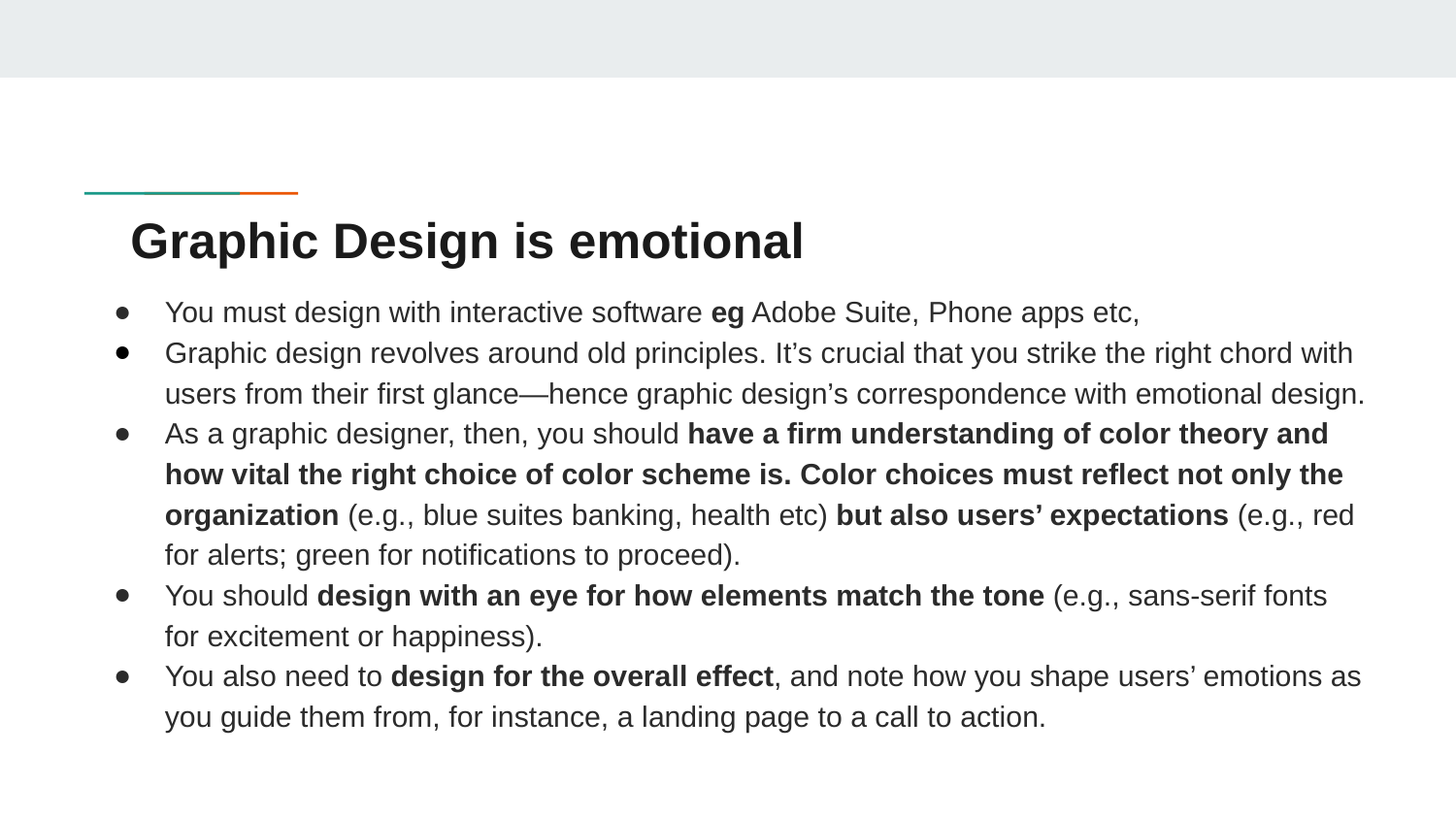

# Graphic Design is emotional
You must design with interactive software eg Adobe Suite, Phone apps etc,
Graphic design revolves around old principles. It’s crucial that you strike the right chord with users from their first glance—hence graphic design’s correspondence with emotional design.
As a graphic designer, then, you should have a firm understanding of color theory and how vital the right choice of color scheme is. Color choices must reflect not only the organization (e.g., blue suites banking, health etc) but also users’ expectations (e.g., red for alerts; green for notifications to proceed).
You should design with an eye for how elements match the tone (e.g., sans-serif fonts for excitement or happiness).
You also need to design for the overall effect, and note how you shape users’ emotions as you guide them from, for instance, a landing page to a call to action.